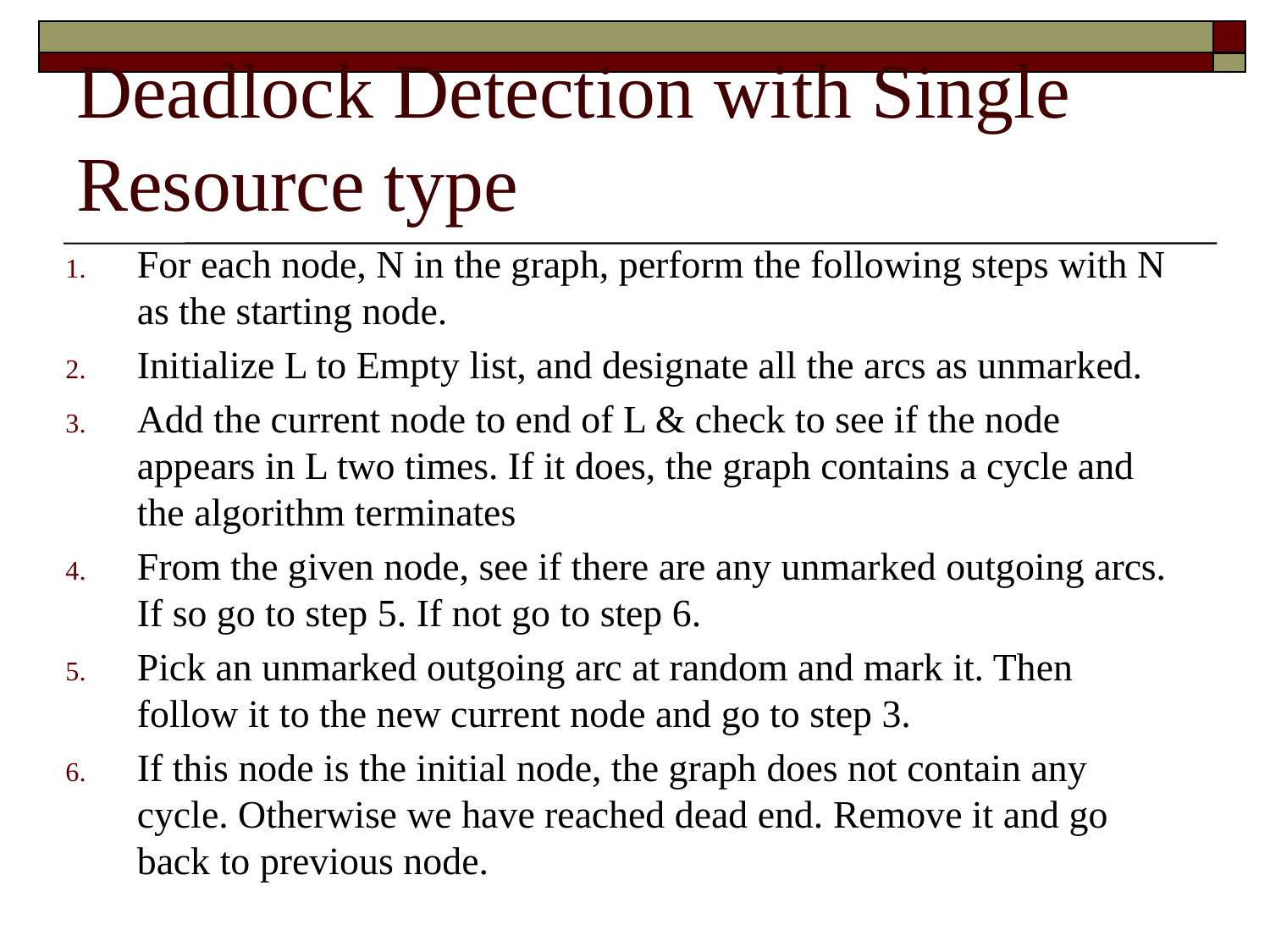

# Deadlock Detection with Single Resource type
For each node, N in the graph, perform the following steps with N as the starting node.
Initialize L to Empty list, and designate all the arcs as unmarked.
Add the current node to end of L & check to see if the node appears in L two times. If it does, the graph contains a cycle and the algorithm terminates
From the given node, see if there are any unmarked outgoing arcs. If so go to step 5. If not go to step 6.
Pick an unmarked outgoing arc at random and mark it. Then follow it to the new current node and go to step 3.
If this node is the initial node, the graph does not contain any cycle. Otherwise we have reached dead end. Remove it and go back to previous node.